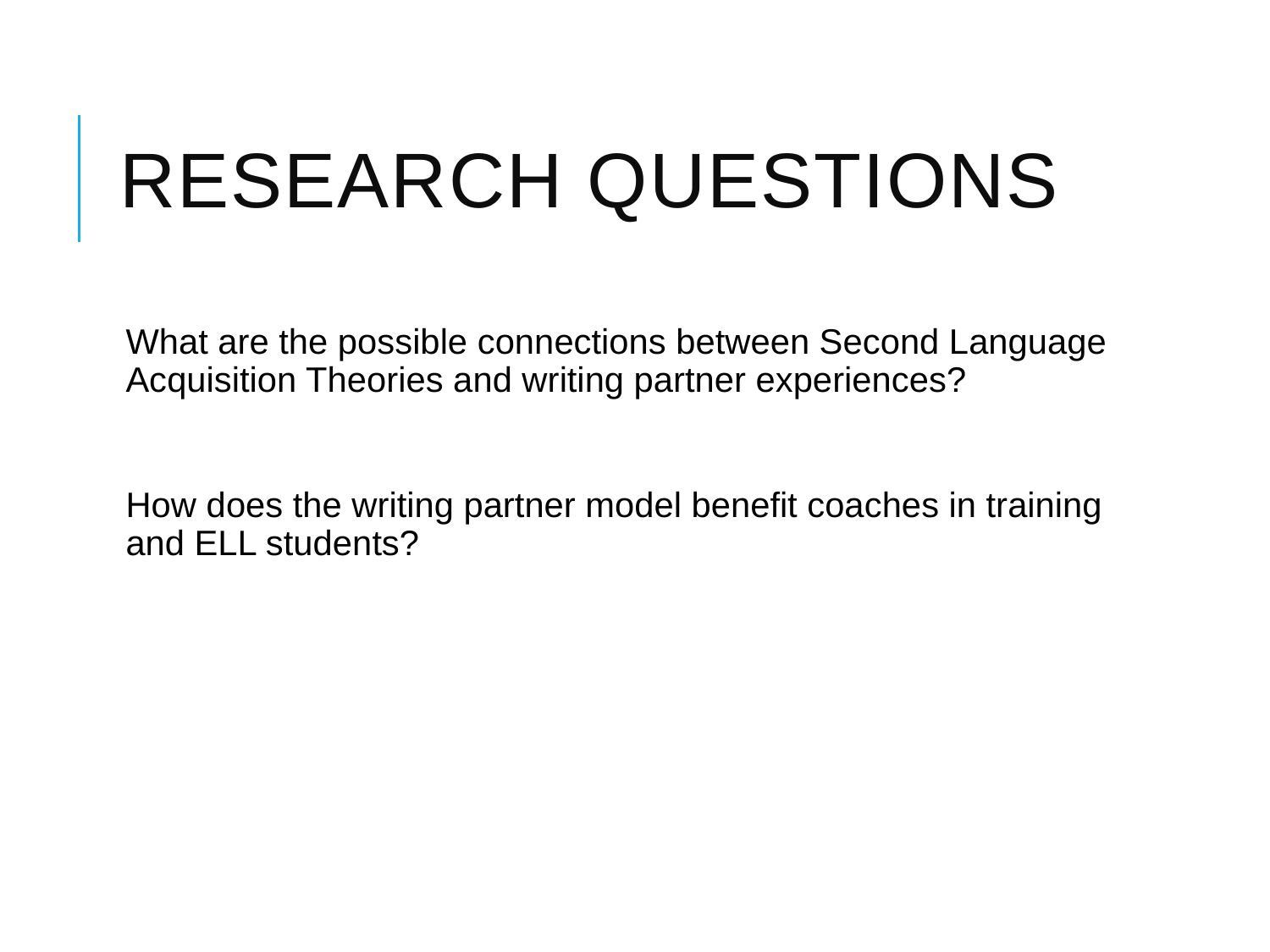

# Research questions
What are the possible connections between Second Language Acquisition Theories and writing partner experiences?

How does the writing partner model benefit coaches in training and ELL students?